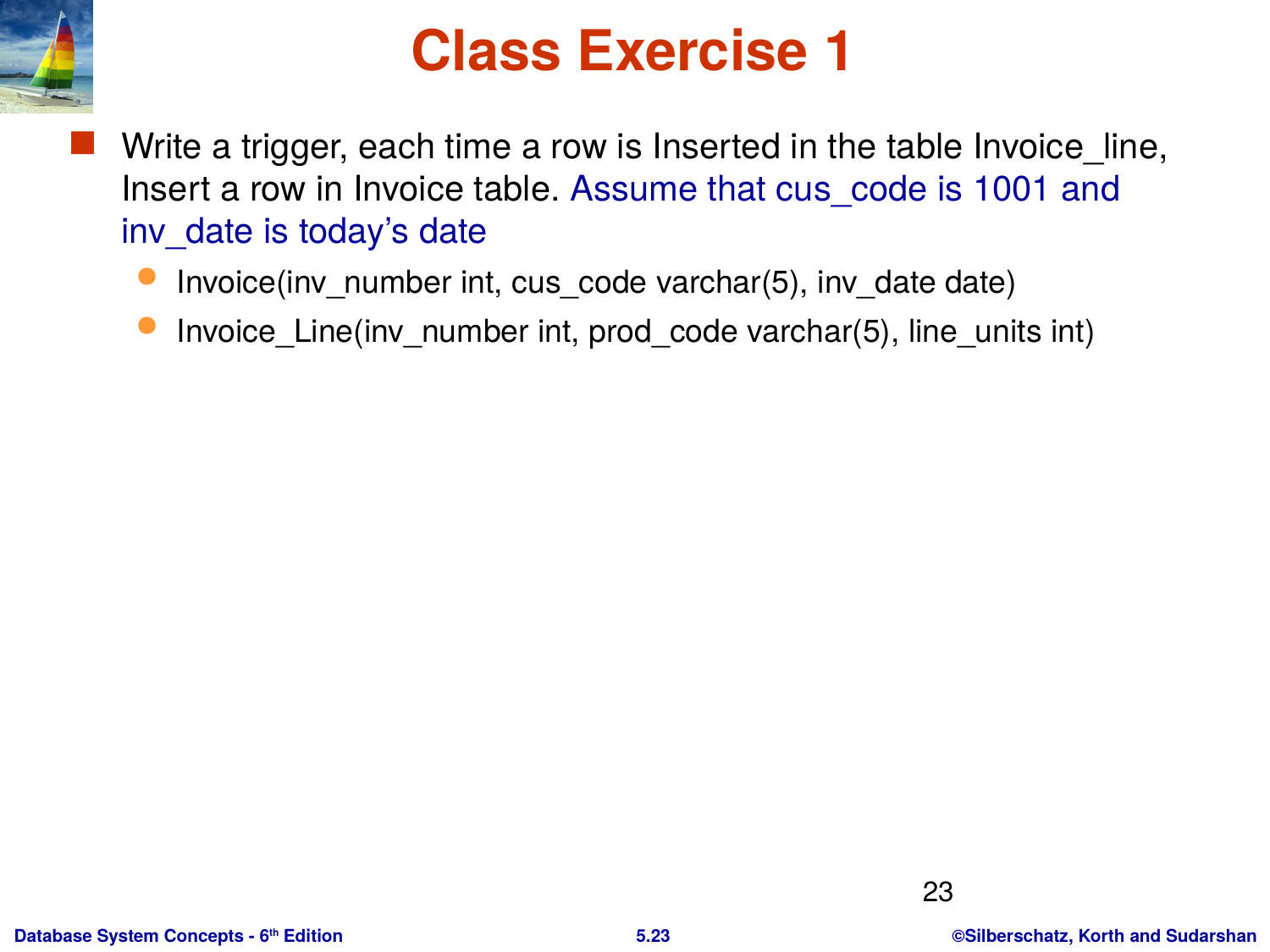

# Class Exercise 1
Write a trigger, each time a row is Inserted in the table Invoice_line, Insert a row in Invoice table. Assume that cus_code is 1001 and inv_date is today’s date
Invoice(inv_number int, cus_code varchar(5), inv_date date)
Invoice_Line(inv_number int, prod_code varchar(5), line_units int)

23